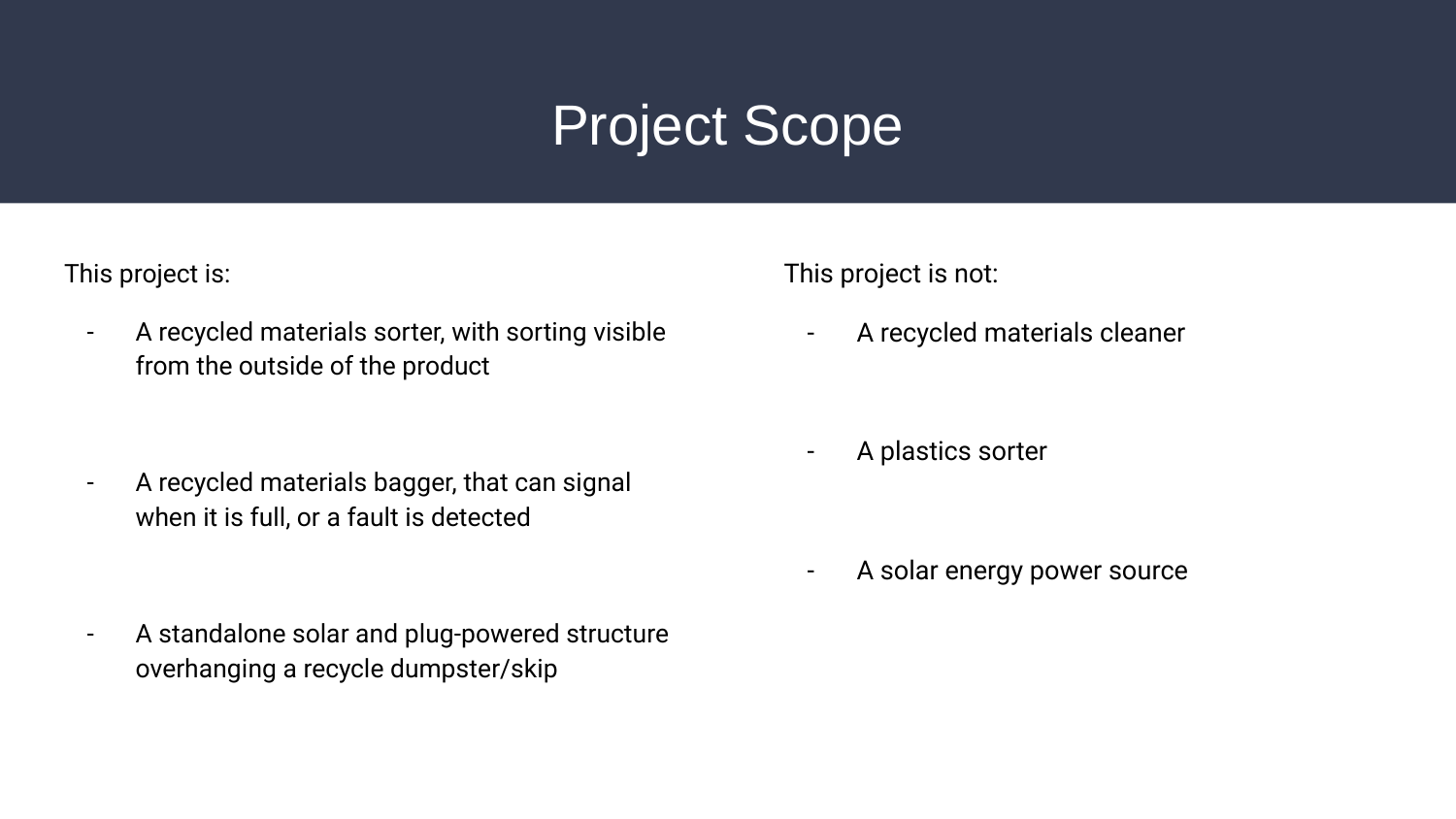

# Project Scope
This project is:
A recycled materials sorter, with sorting visible from the outside of the product

A recycled materials bagger, that can signal when it is full, or a fault is detected

A standalone solar and plug-powered structure overhanging a recycle dumpster/skip
This project is not:
A recycled materials cleaner

A plastics sorter

A solar energy power source